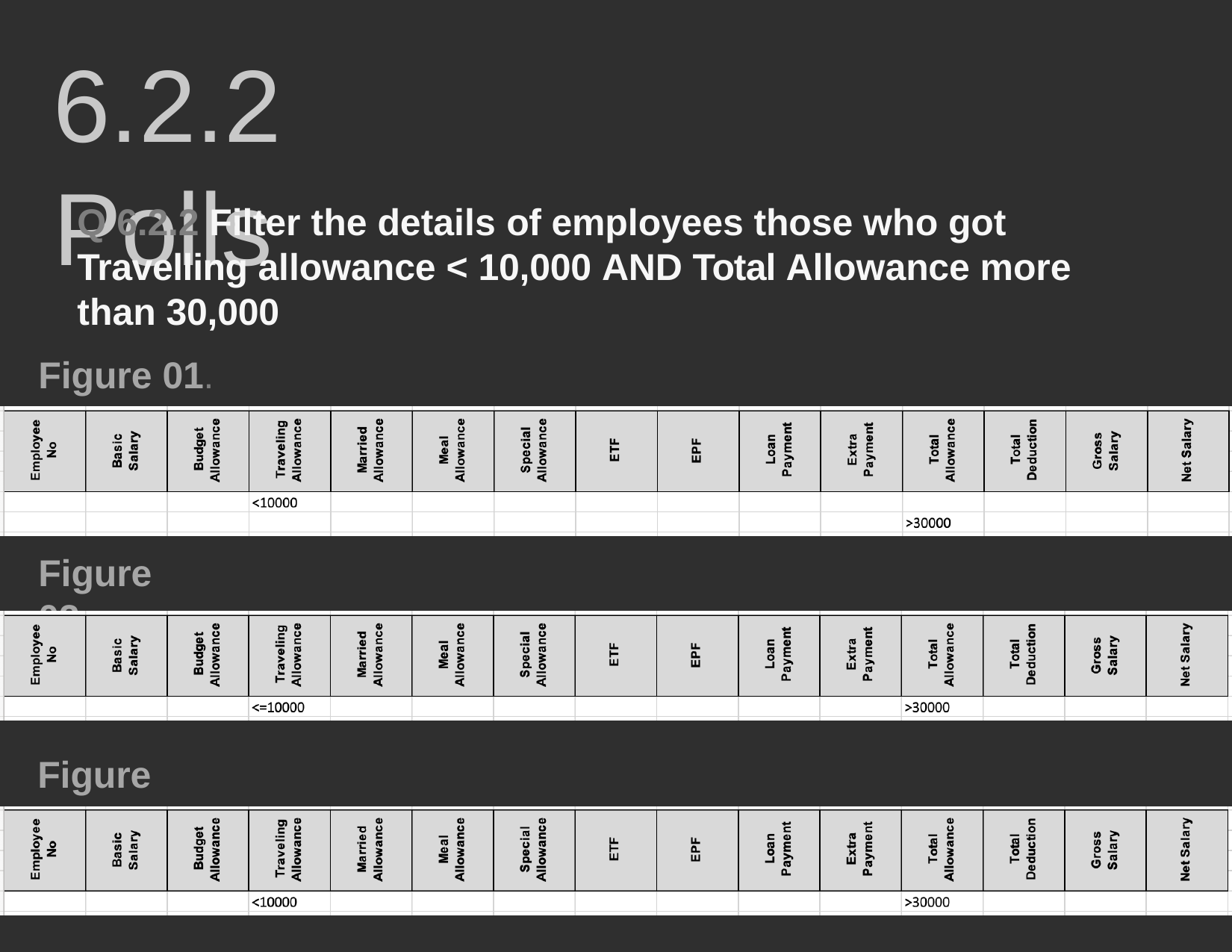

# 6.2.2 Polls
Q 6.2.2 Filter the details of employees those who got  Travelling allowance < 10,000 AND Total Allowance more  than 30,000
Figure 01.

Figure 02.

Figure 03.